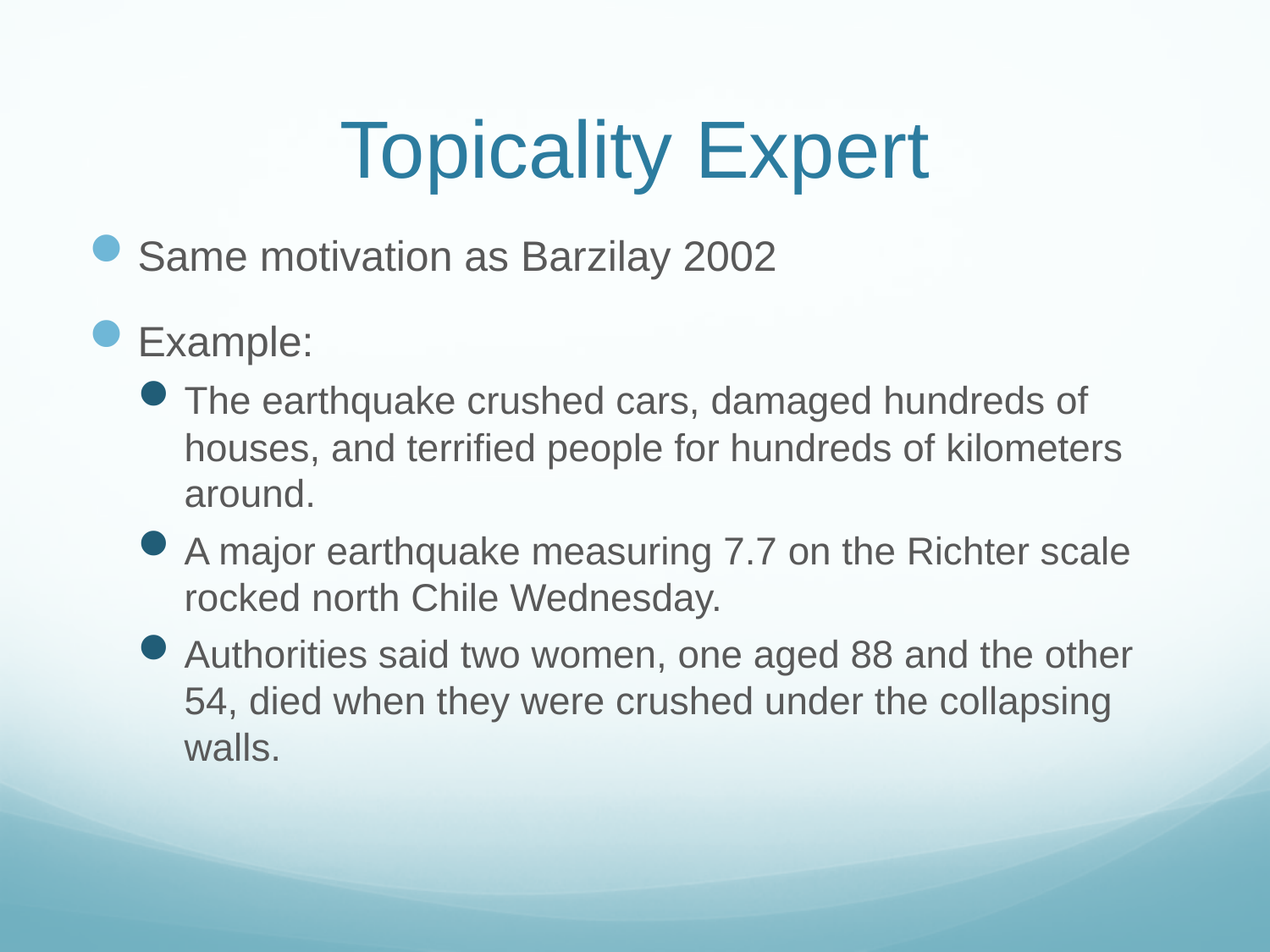

# Topicality Expert
Same motivation as Barzilay 2002
Example:
The earthquake crushed cars, damaged hundreds of houses, and terrified people for hundreds of kilometers around.
A major earthquake measuring 7.7 on the Richter scale rocked north Chile Wednesday.
Authorities said two women, one aged 88 and the other 54, died when they were crushed under the collapsing walls.